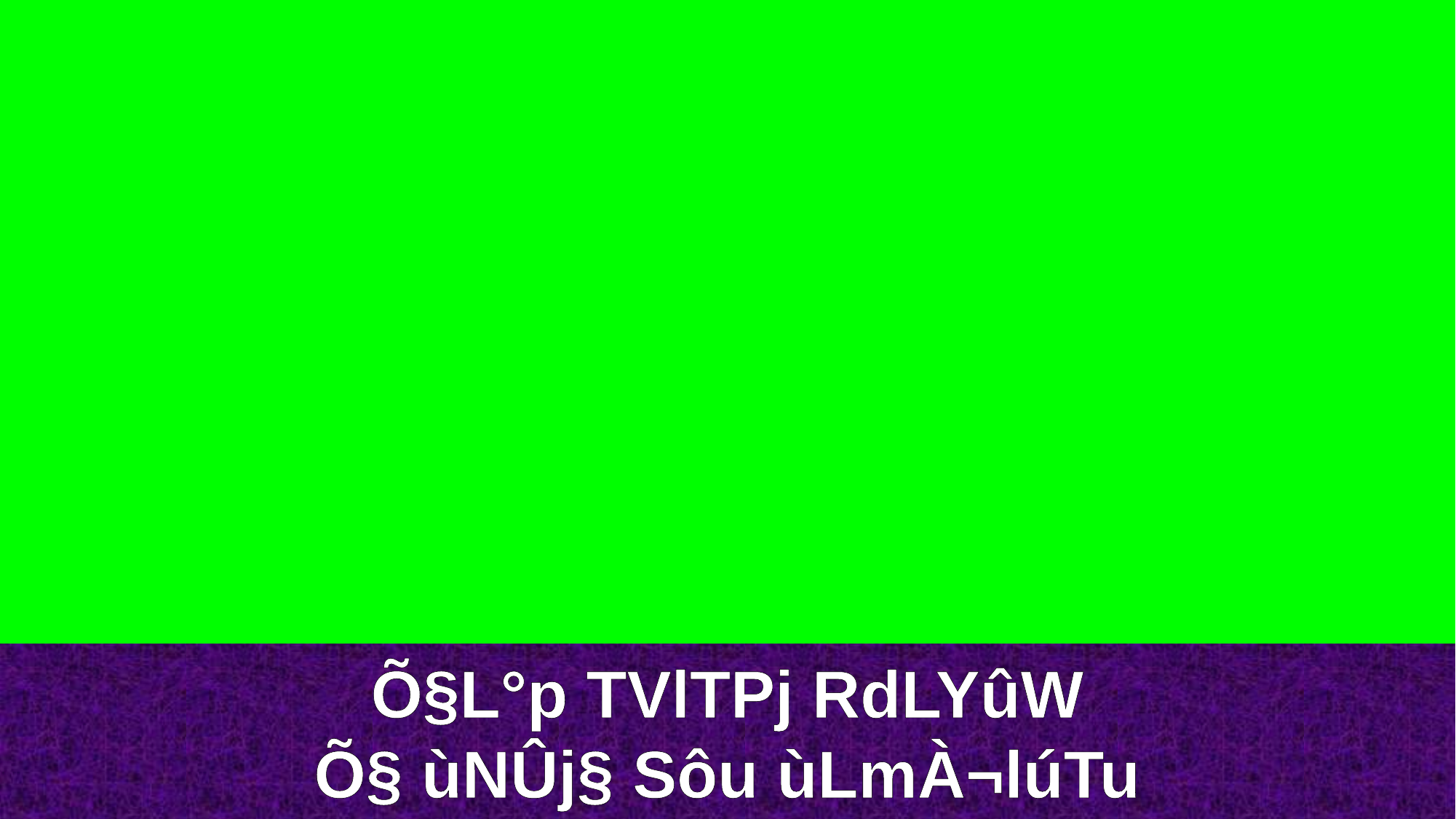

Õ§L°p TVlTPj RdLYûW
Õ§ ùNÛj§ Sôu ùLmÀ¬lúTu